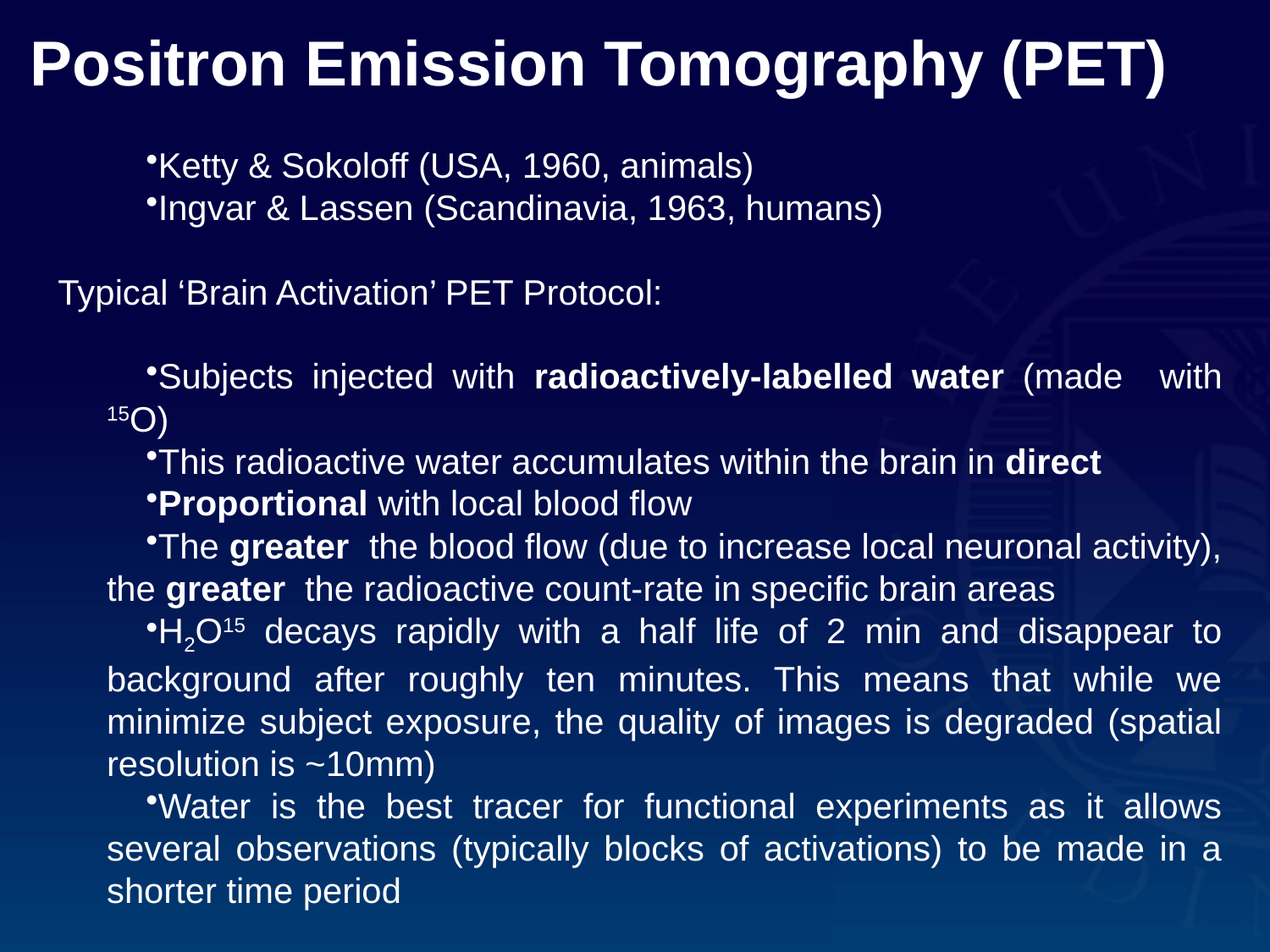

Positron Emission Tomography (PET)
Ketty & Sokoloff (USA, 1960, animals)
Ingvar & Lassen (Scandinavia, 1963, humans)

Typical ‘Brain Activation’ PET Protocol:

Subjects injected with radioactively-labelled water (made  with 15O)
This radioactive water accumulates within the brain in direct
Proportional with local blood flow
The greater  the blood flow (due to increase local neuronal activity), the greater  the radioactive count-rate in specific brain areas
H2O15 decays rapidly with a half life of 2 min and disappear to background after roughly ten minutes. This means that while we minimize subject exposure, the quality of images is degraded (spatial resolution is ~10mm)
Water is the best tracer for functional experiments as it allows several observations (typically blocks of activations) to be made in a shorter time period